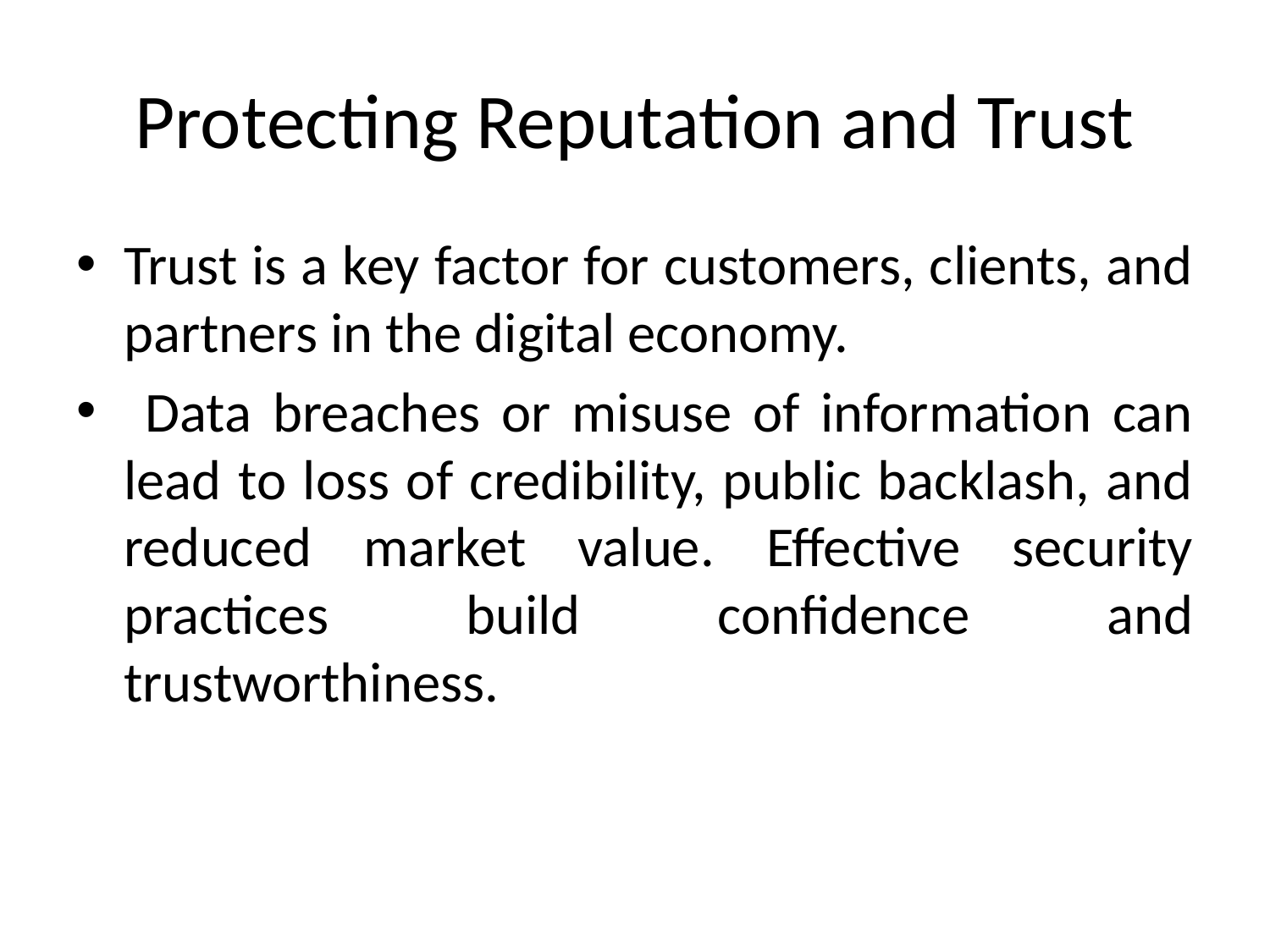

# Protecting Reputation and Trust
Trust is a key factor for customers, clients, and partners in the digital economy.
 Data breaches or misuse of information can lead to loss of credibility, public backlash, and reduced market value. Effective security practices build confidence and trustworthiness.